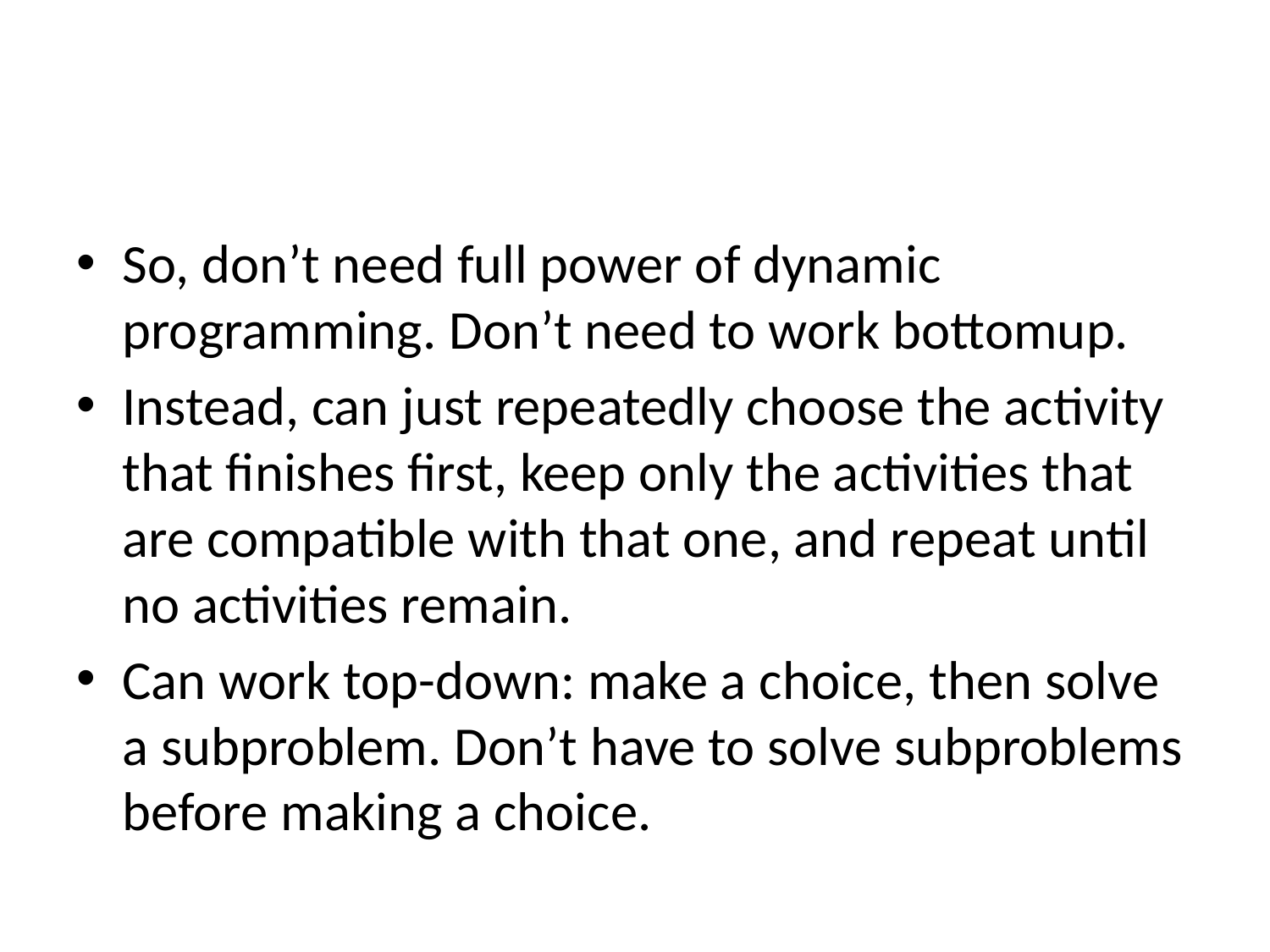

#
So, don’t need full power of dynamic programming. Don’t need to work bottomup.
Instead, can just repeatedly choose the activity that finishes first, keep only the activities that are compatible with that one, and repeat until no activities remain.
Can work top-down: make a choice, then solve a subproblem. Don’t have to solve subproblems before making a choice.